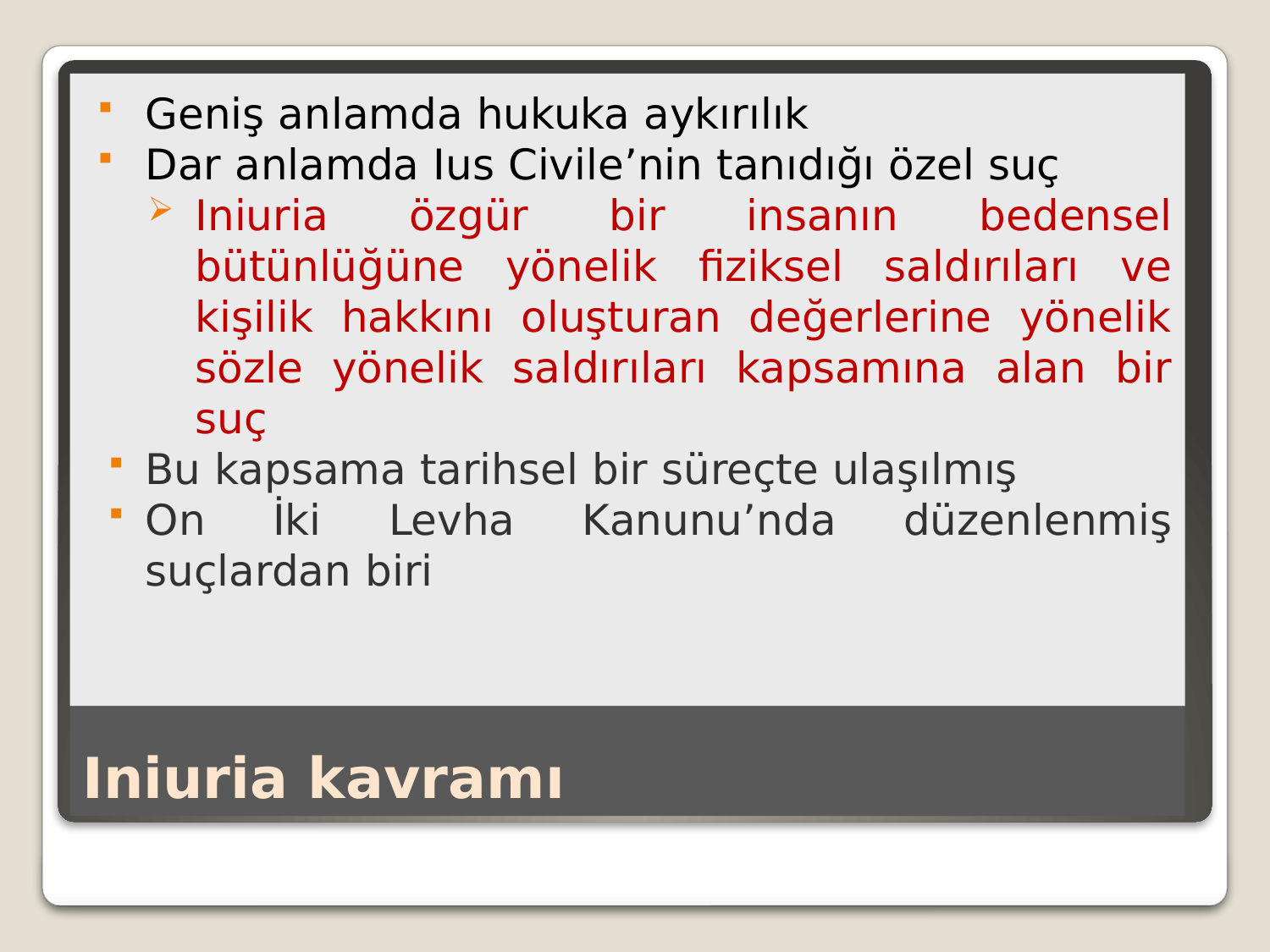

Geniş anlamda hukuka aykırılık
Dar anlamda Ius Civile’nin tanıdığı özel suç
Iniuria özgür bir insanın bedensel bütünlüğüne yönelik fiziksel saldırıları ve kişilik hakkını oluşturan değerlerine yönelik sözle yönelik saldırıları kapsamına alan bir suç
Bu kapsama tarihsel bir süreçte ulaşılmış
On İki Levha Kanunu’nda düzenlenmiş suçlardan biri
# Iniuria kavramı